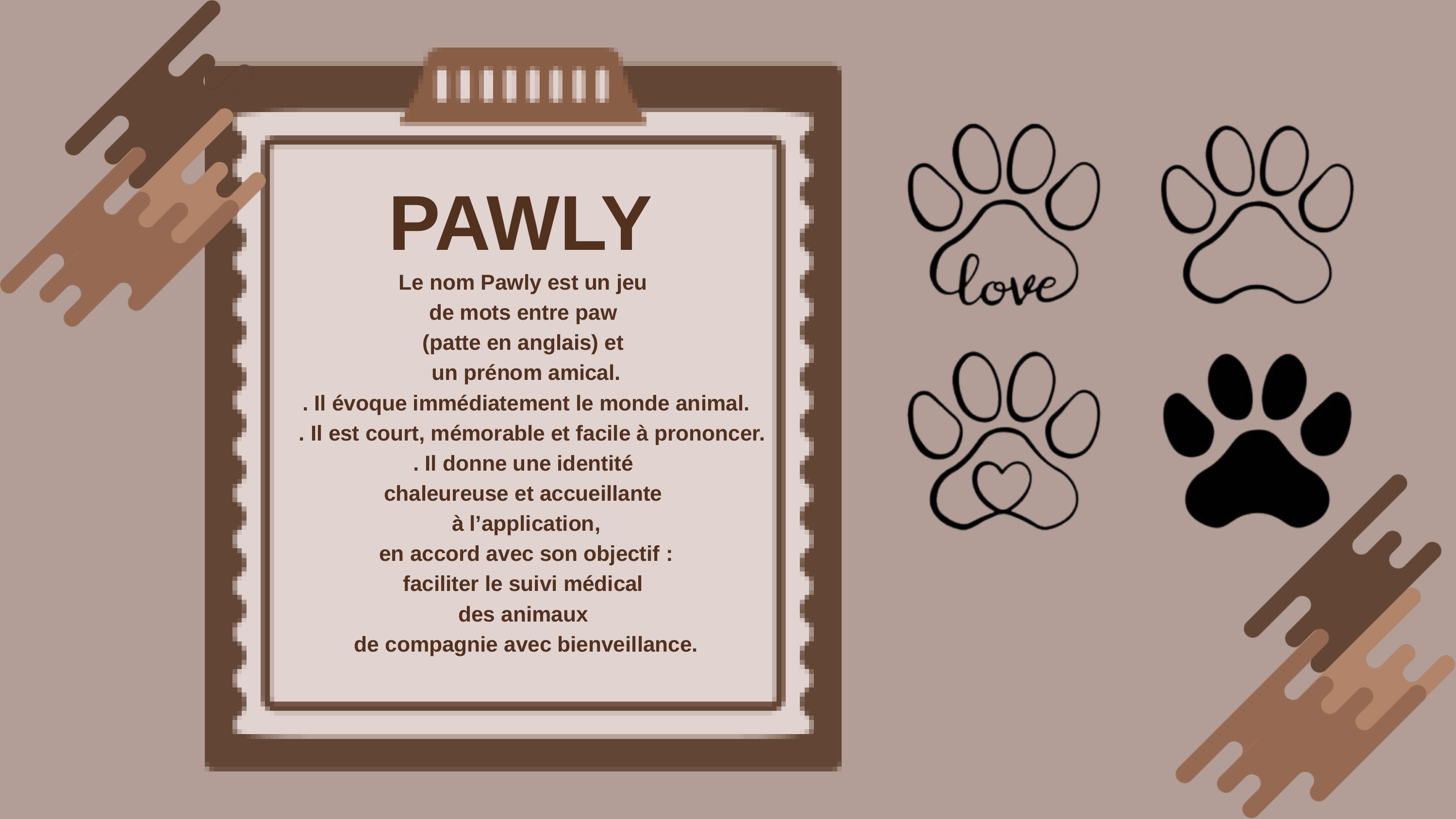

PAWLY
Le nom Pawly est un jeu
 de mots entre paw
(patte en anglais) et
 un prénom amical.
 . Il évoque immédiatement le monde animal.
   . Il est court, mémorable et facile à prononcer.
 . Il donne une identité
chaleureuse et accueillante
 à l’application,
 en accord avec son objectif :
 faciliter le suivi médical
des animaux
 de compagnie avec bienveillance.